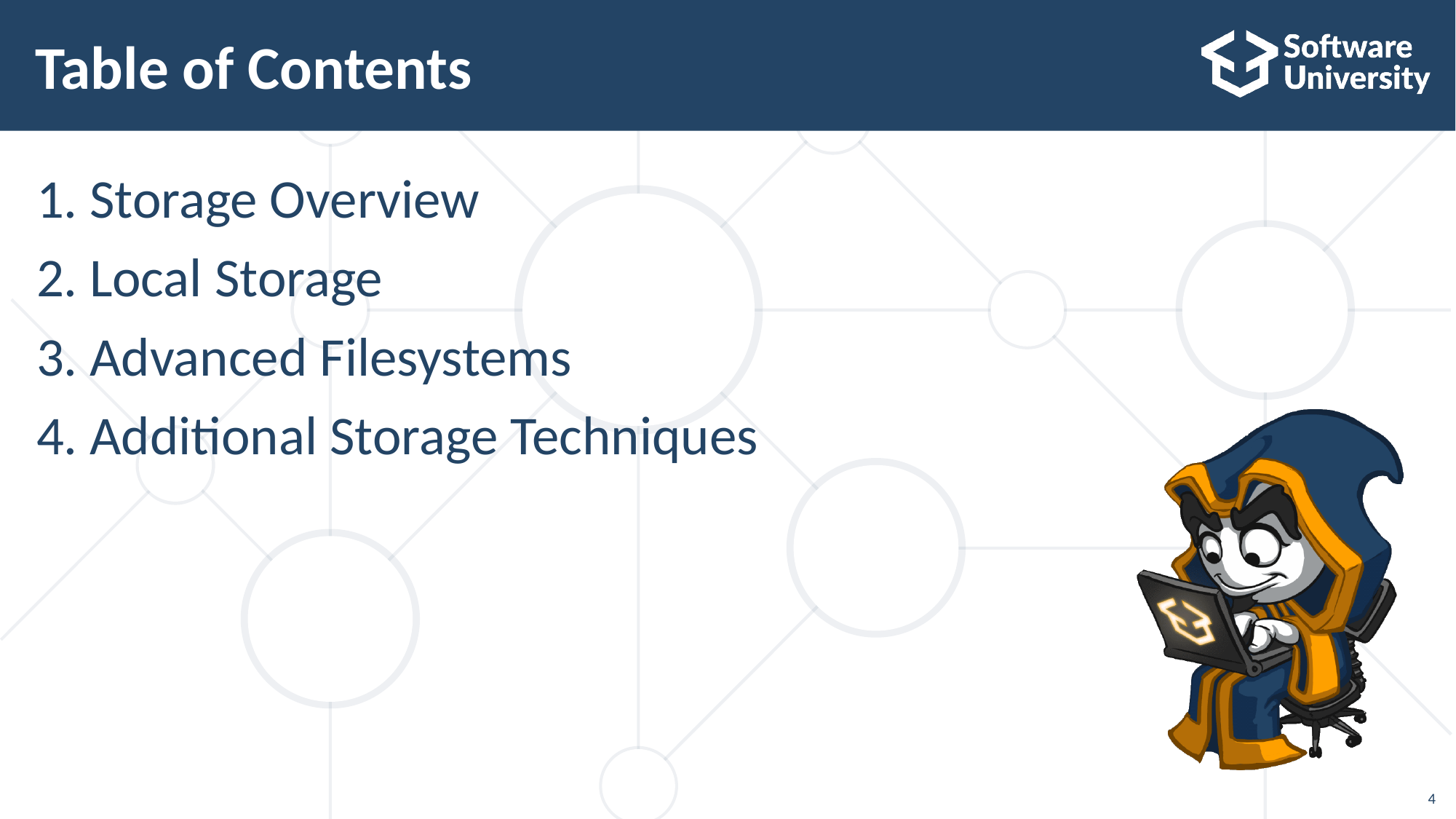

# Table of Contents
Storage Overview
Local Storage
Advanced Filesystems
Additional Storage Techniques
4